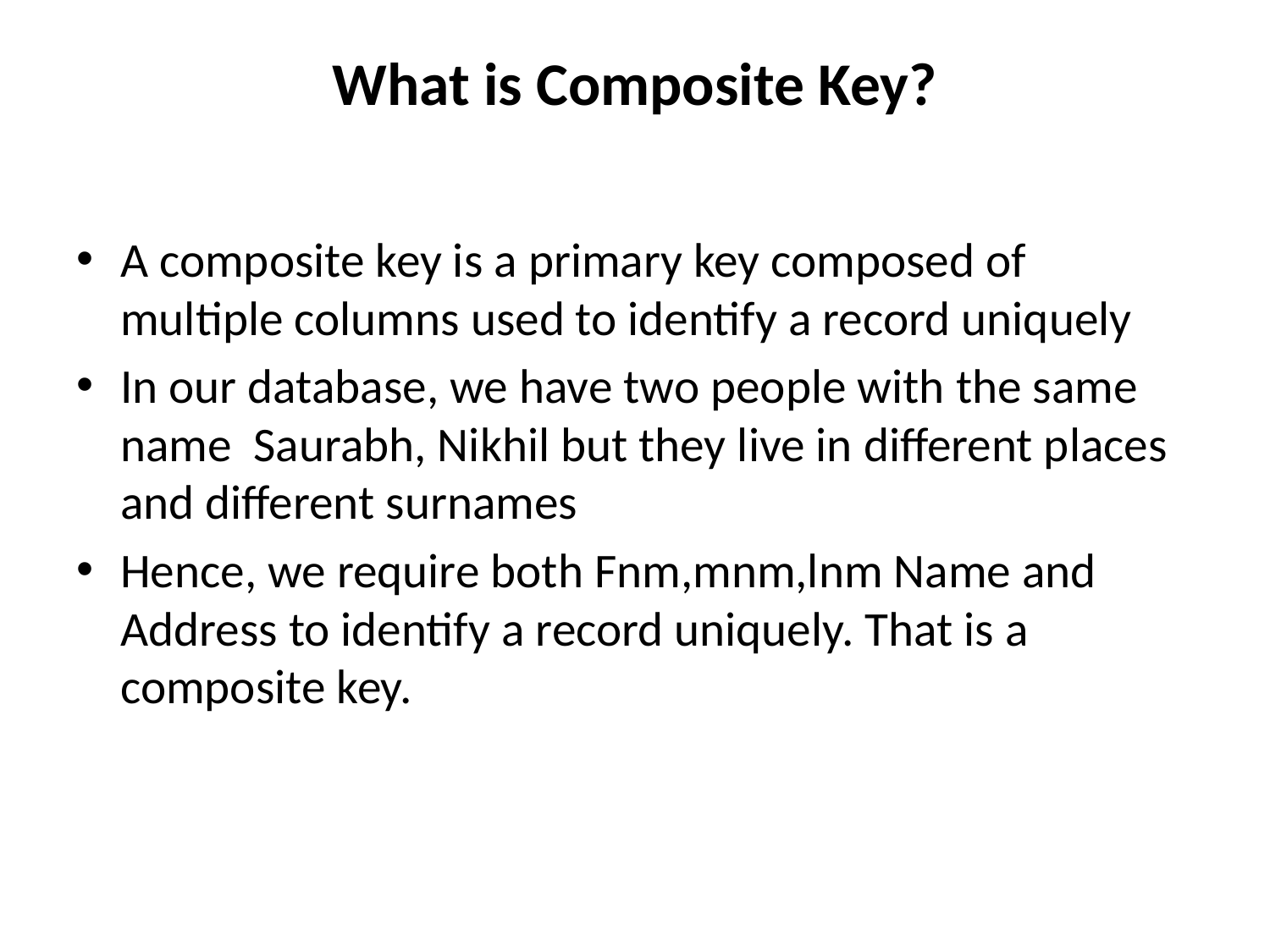

# What is Composite Key?
A composite key is a primary key composed of multiple columns used to identify a record uniquely
In our database, we have two people with the same name  Saurabh, Nikhil but they live in different places and different surnames
Hence, we require both Fnm,mnm,lnm Name and Address to identify a record uniquely. That is a composite key.